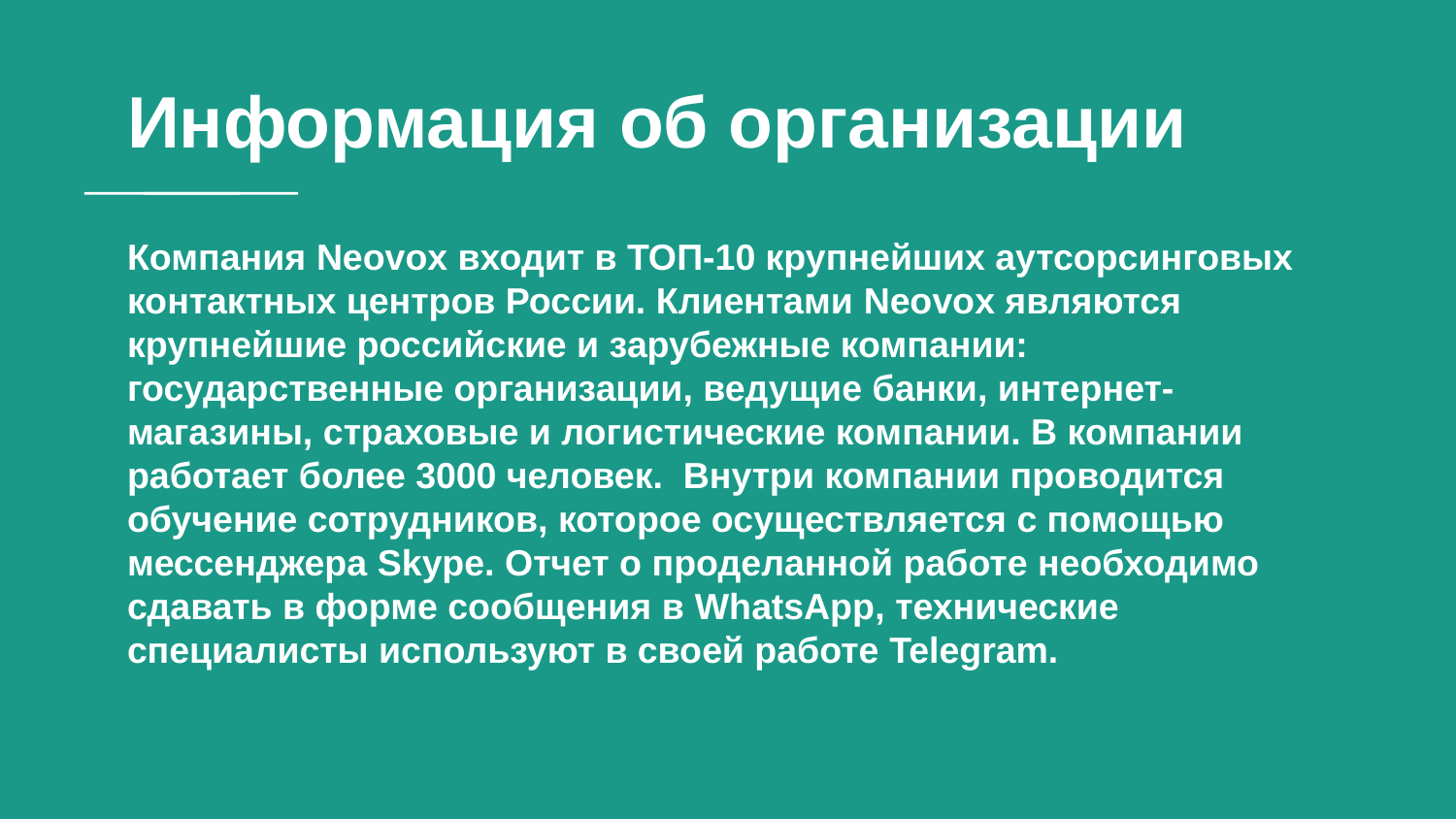

# Информация об организации
Компания Neovox входит в ТОП-10 крупнейших аутсорсинговых контактных центров России. Клиентами Neovox являются крупнейшие российские и зарубежные компании: государственные организации, ведущие банки, интернет-магазины, страховые и логистические компании. В компании работает более 3000 человек.  Внутри компании проводится обучение сотрудников, которое осуществляется с помощью мессенджера Skype. Отчет о проделанной работе необходимо сдавать в форме сообщения в WhatsApp, технические специалисты используют в своей работе Telegram.